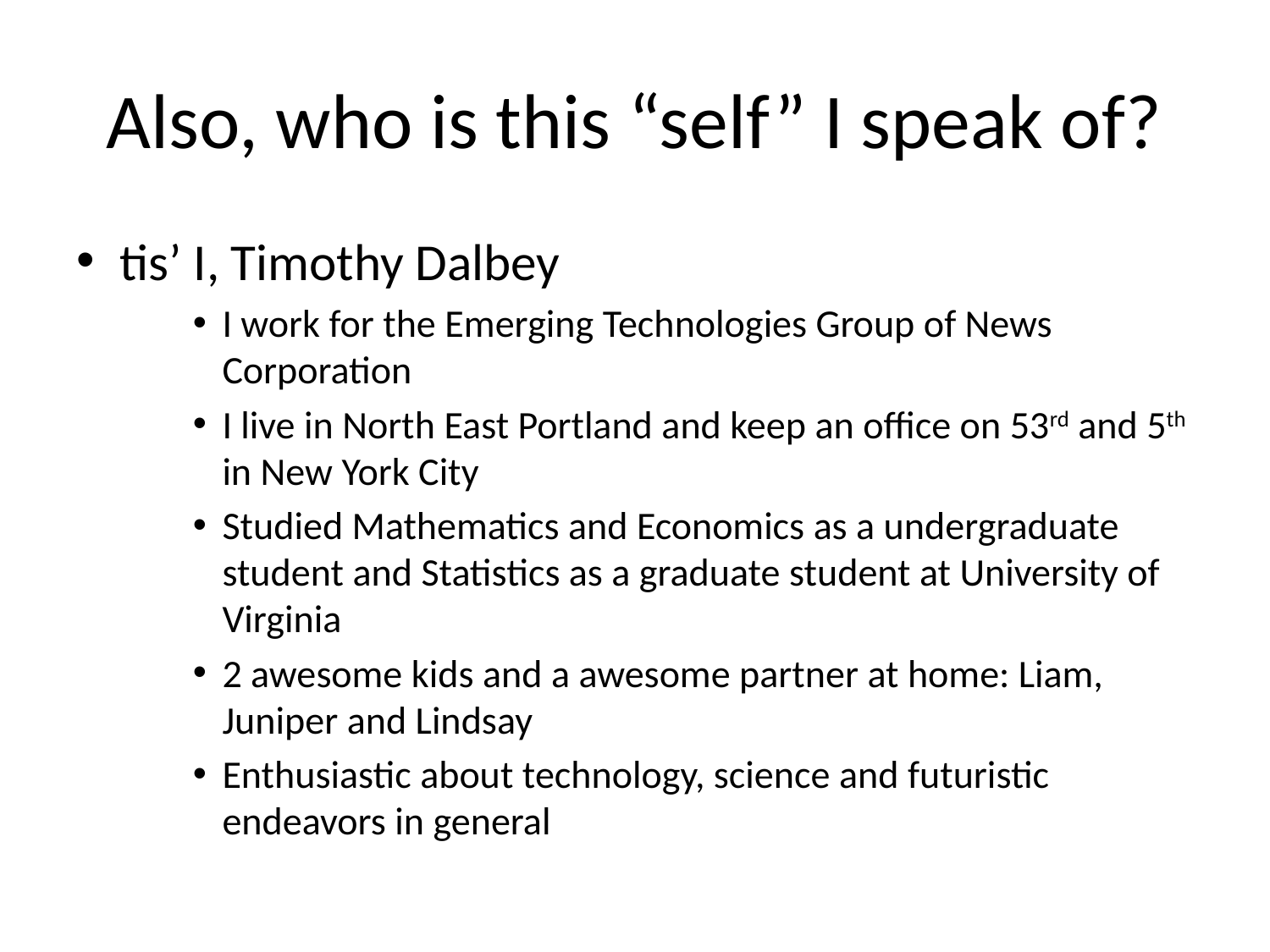

# Also, who is this “self” I speak of?
tis’ I, Timothy Dalbey
I work for the Emerging Technologies Group of News Corporation
I live in North East Portland and keep an office on 53rd and 5th in New York City
Studied Mathematics and Economics as a undergraduate student and Statistics as a graduate student at University of Virginia
2 awesome kids and a awesome partner at home: Liam, Juniper and Lindsay
Enthusiastic about technology, science and futuristic endeavors in general